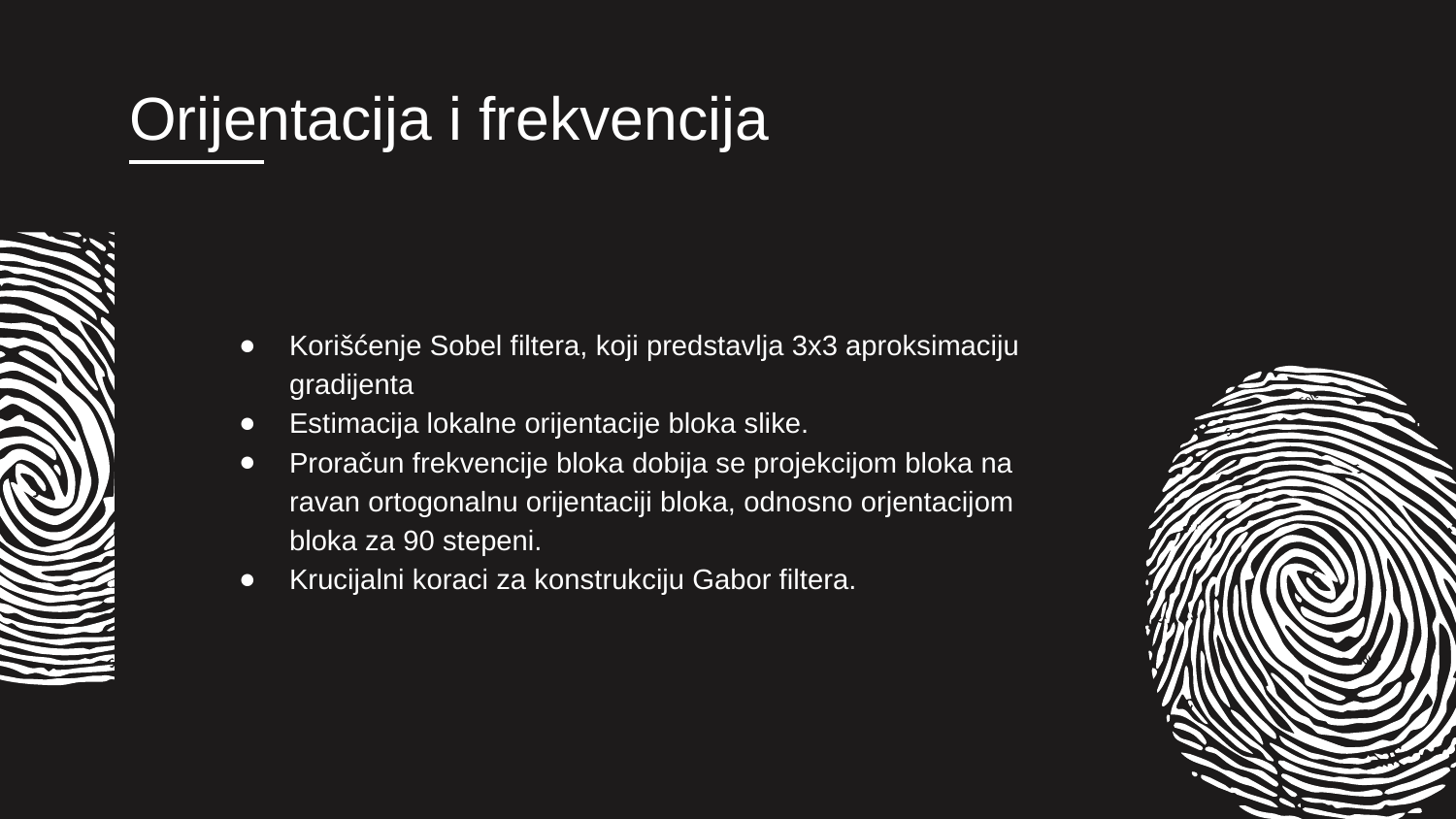

# Orijentacija i frekvencija
Korišćenje Sobel filtera, koji predstavlja 3x3 aproksimaciju gradijenta
Estimacija lokalne orijentacije bloka slike.
Proračun frekvencije bloka dobija se projekcijom bloka na ravan ortogonalnu orijentaciji bloka, odnosno orjentacijom bloka za 90 stepeni.
Krucijalni koraci za konstrukciju Gabor filtera.